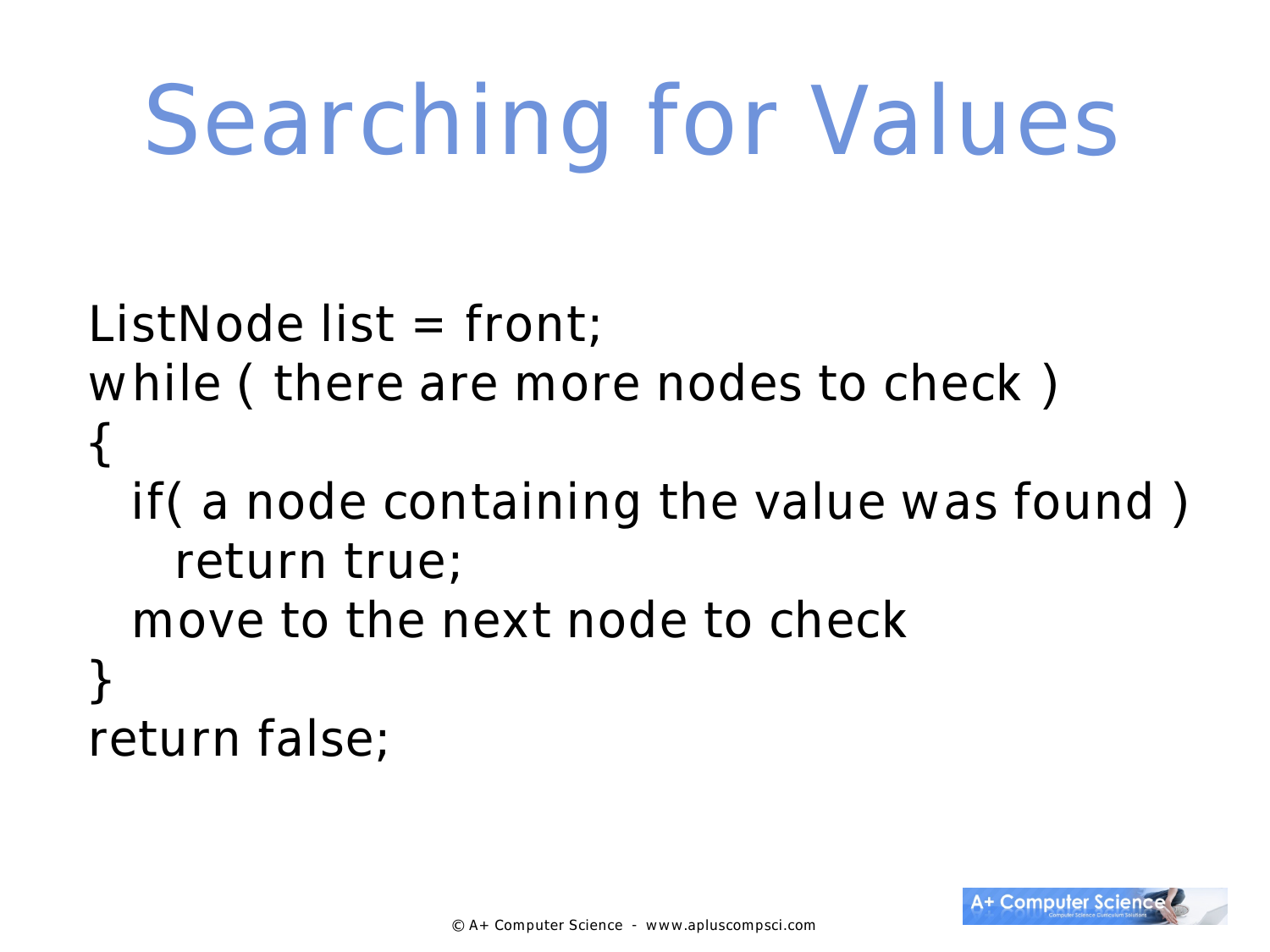

Searching for Values
ListNode list = front;
while ( there are more nodes to check )
{
   if( a node containing the value was found )
      return true;
   move to the next node to check
}
return false;

© A+ Computer Science  -  www.apluscompsci.com